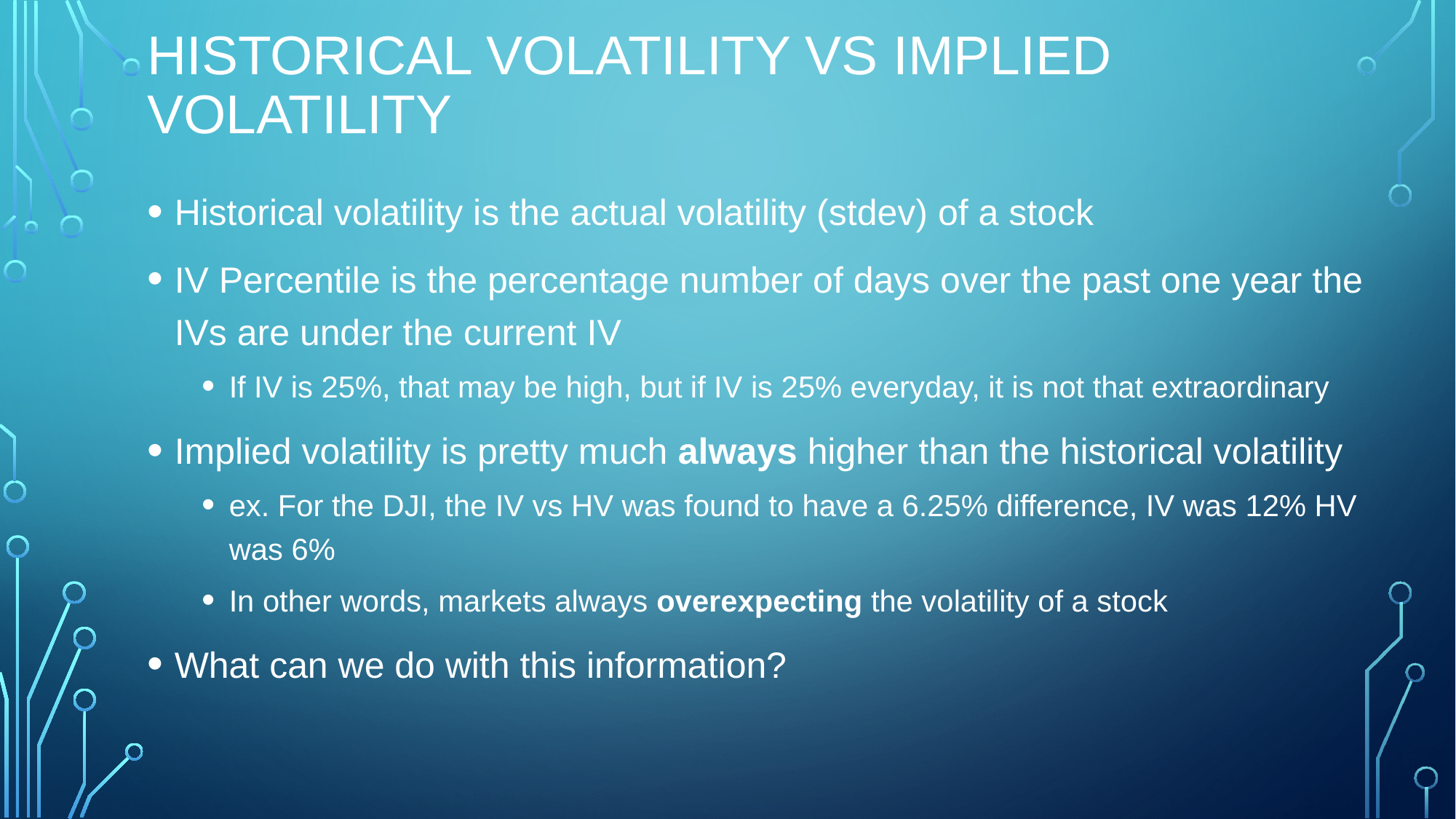

# Historical volatility vs implied volatility
Historical volatility is the actual volatility (stdev) of a stock
IV Percentile is the percentage number of days over the past one year the IVs are under the current IV
If IV is 25%, that may be high, but if IV is 25% everyday, it is not that extraordinary
Implied volatility is pretty much always higher than the historical volatility
ex. For the DJI, the IV vs HV was found to have a 6.25% difference, IV was 12% HV was 6%
In other words, markets always overexpecting the volatility of a stock
What can we do with this information?